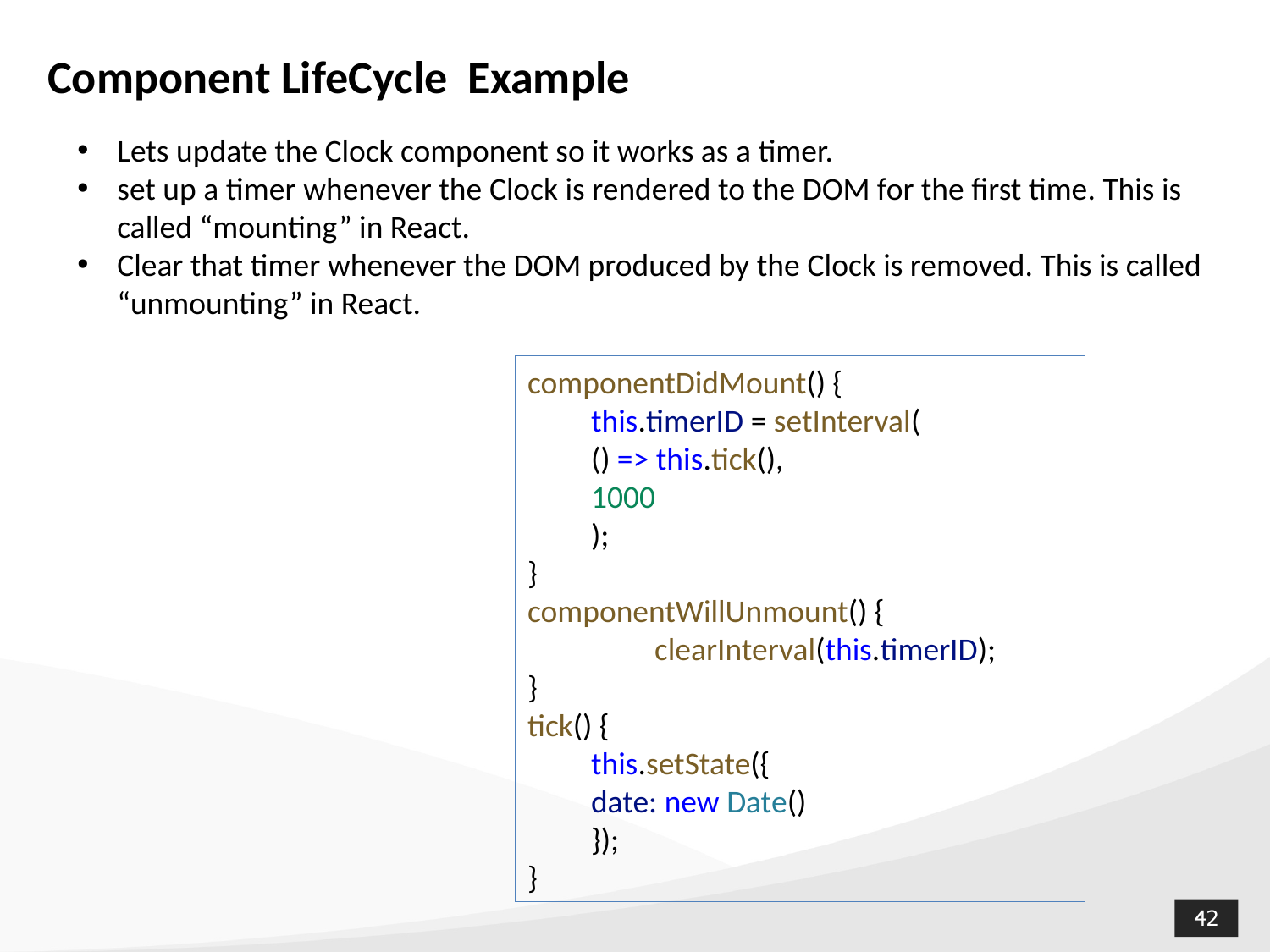

# Component LifeCycle  Example
Lets update the Clock component so it works as a timer.
set up a timer whenever the Clock is rendered to the DOM for the first time. This is called “mounting” in React.
Clear that timer whenever the DOM produced by the Clock is removed. This is called “unmounting” in React.
componentDidMount() {
this.timerID = setInterval(
() => this.tick(),
1000
);
}
componentWillUnmount() {
	clearInterval(this.timerID);
}
tick() {
this.setState({
date: new Date()
});
}